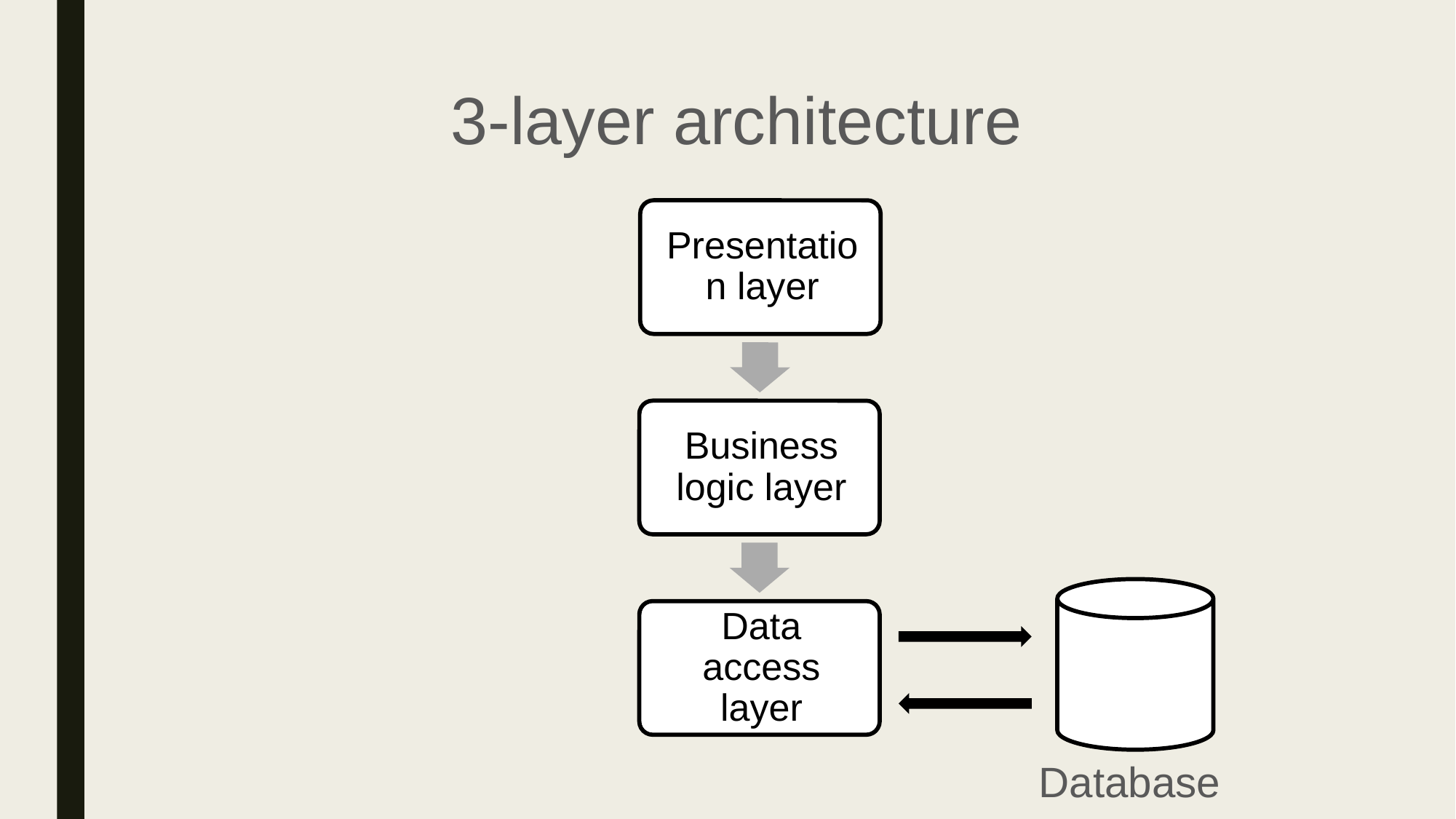

# 3-layer architecture
Presentation layer

Business logic layer

Data access layer

Database